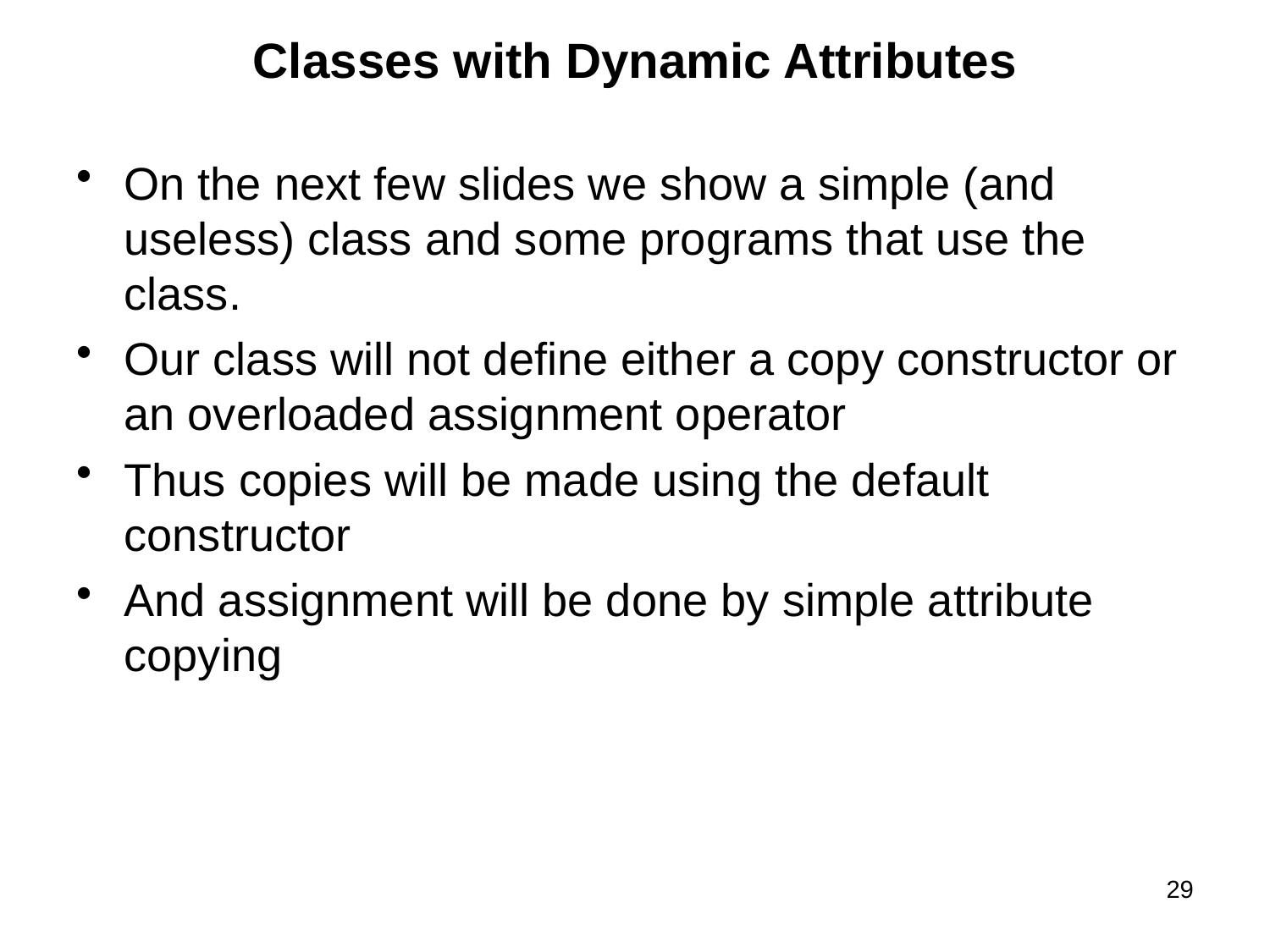

# Classes with Dynamic Attributes
On the next few slides we show a simple (and useless) class and some programs that use the class.
Our class will not define either a copy constructor or an overloaded assignment operator
Thus copies will be made using the default constructor
And assignment will be done by simple attribute copying
29